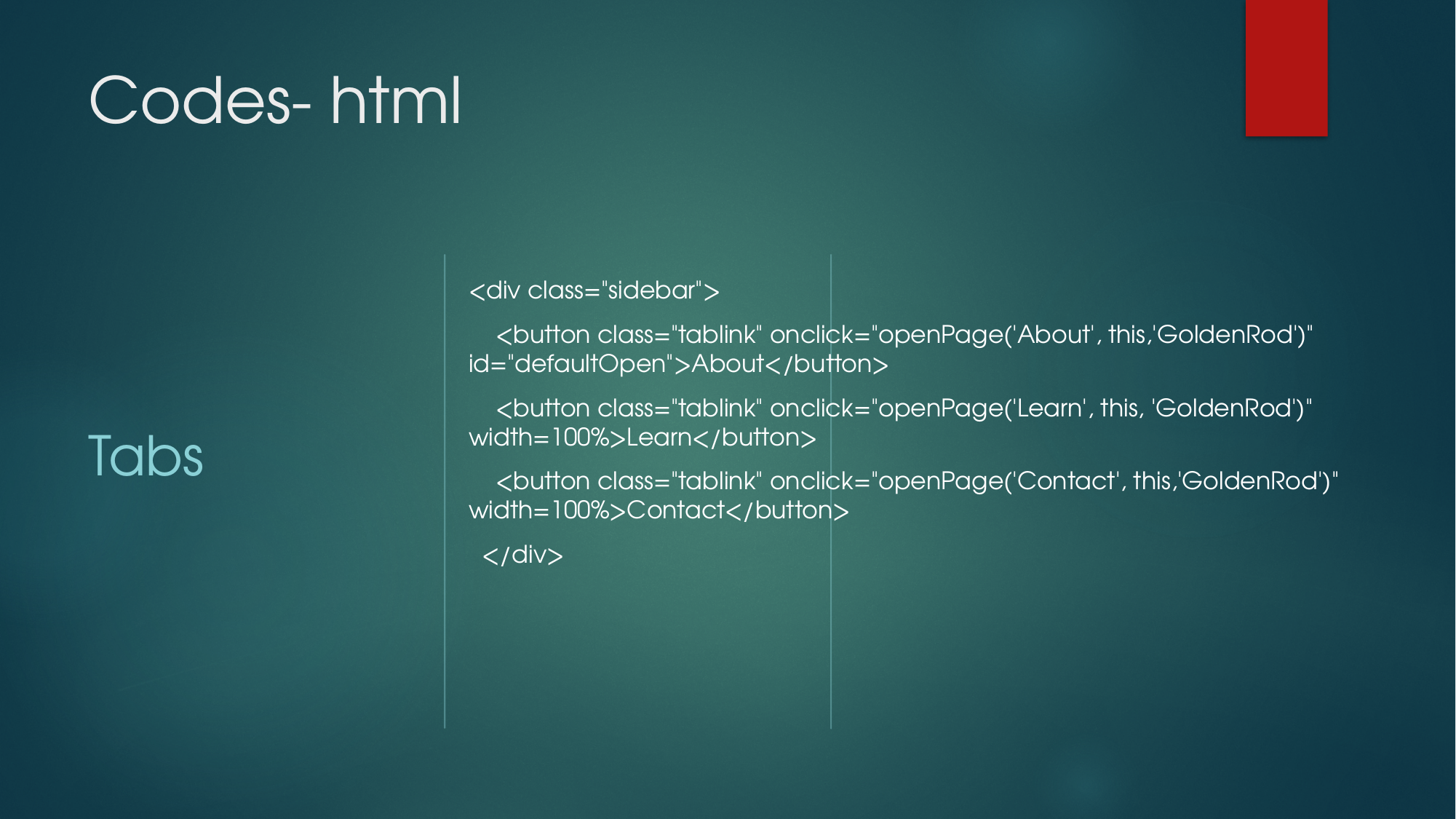

# Codes- html
<div class="sidebar">
    <button class="tablink" onclick="openPage('About', this,'GoldenRod')" id="defaultOpen">About</button>
    <button class="tablink" onclick="openPage('Learn', this, 'GoldenRod')" width=100%>Learn</button>
    <button class="tablink" onclick="openPage('Contact', this,'GoldenRod')" width=100%>Contact</button>
  </div>

Tabs